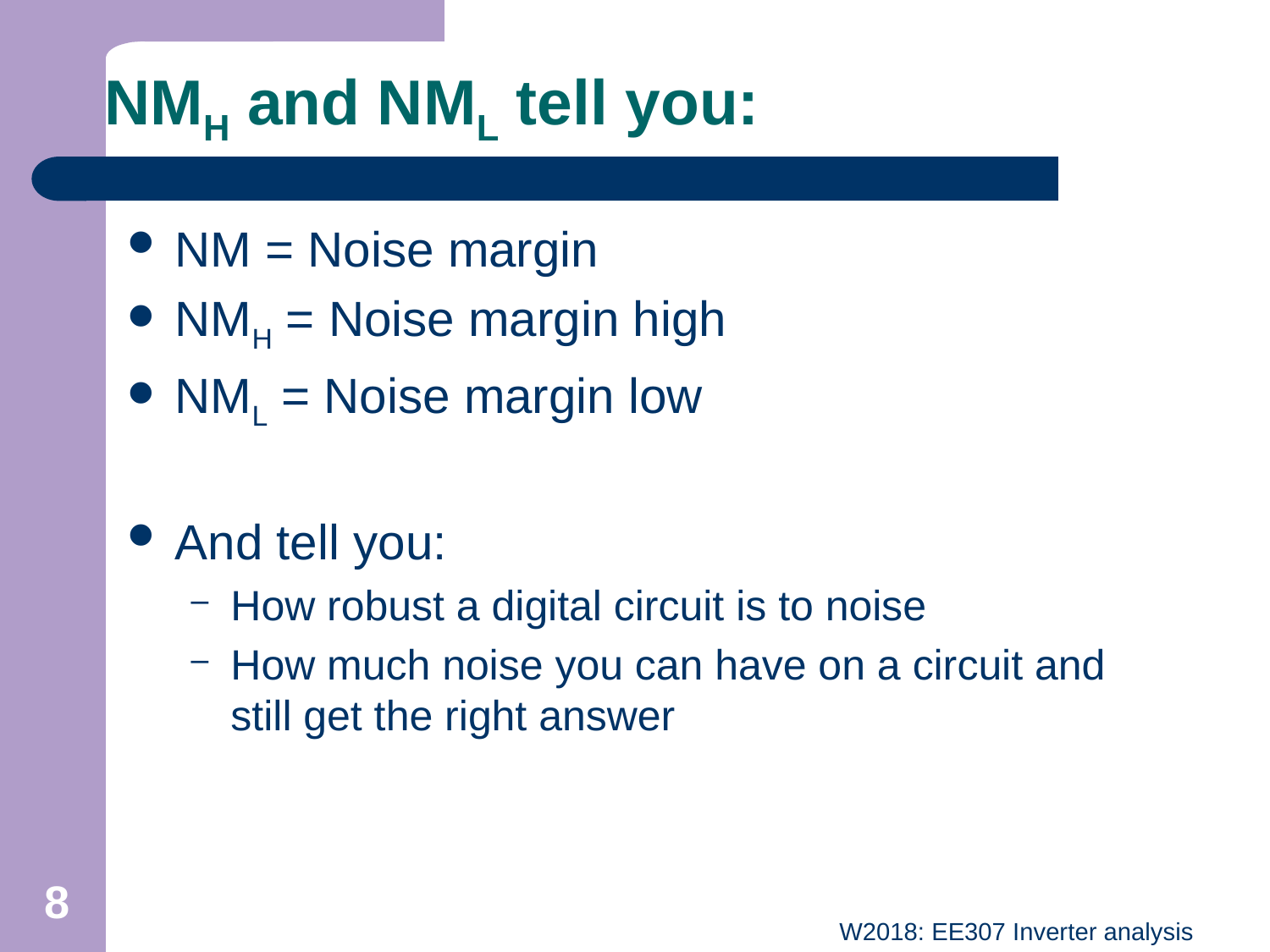

# NMH and NML tell you:
NM = Noise margin
NMH = Noise margin high
NML = Noise margin low

And tell you:
How robust a digital circuit is to noise
How much noise you can have on a circuit and still get the right answer
8
W2018: EE307 Inverter analysis